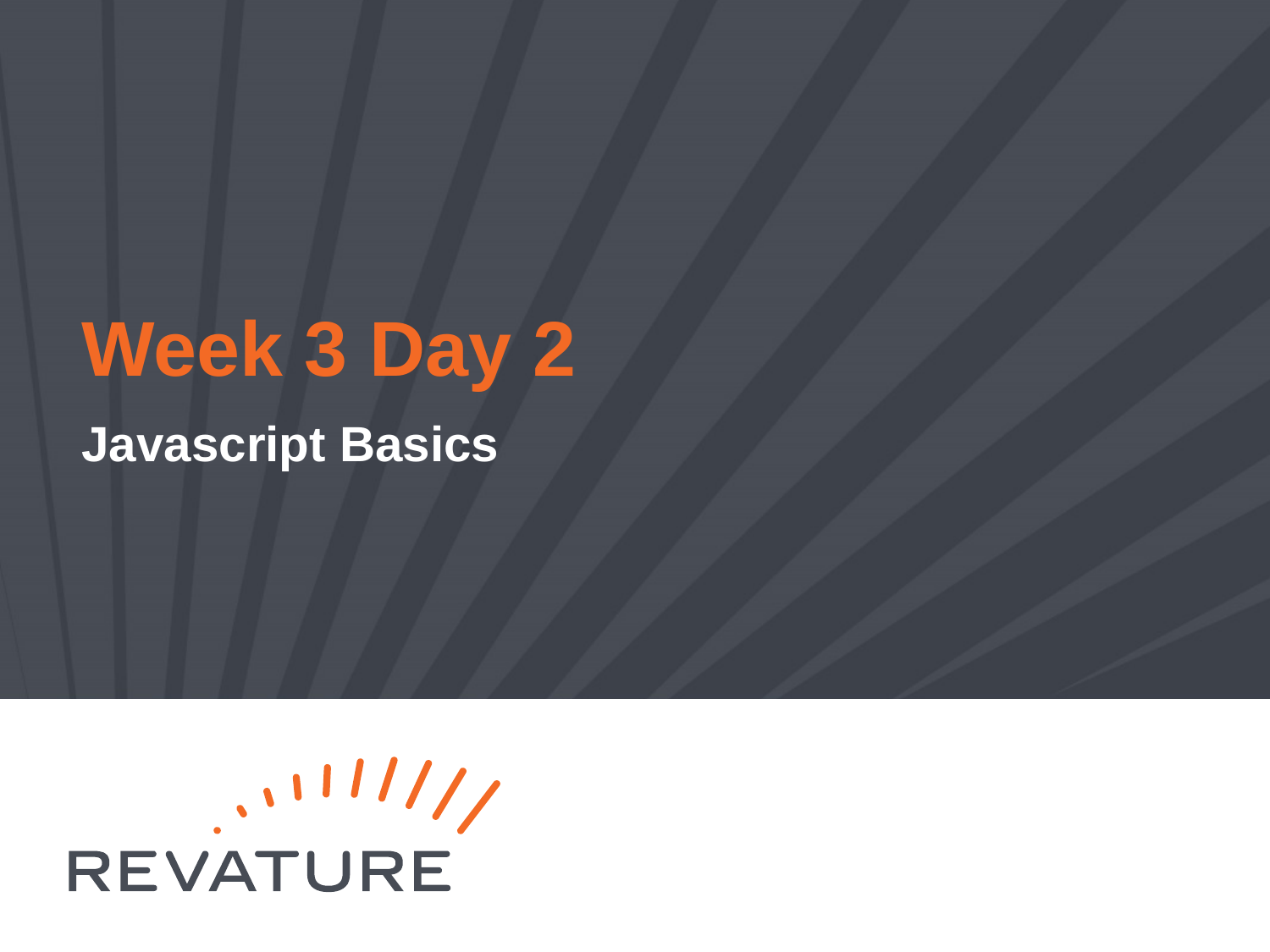

# Week 3 Day 2
Javascript Basics